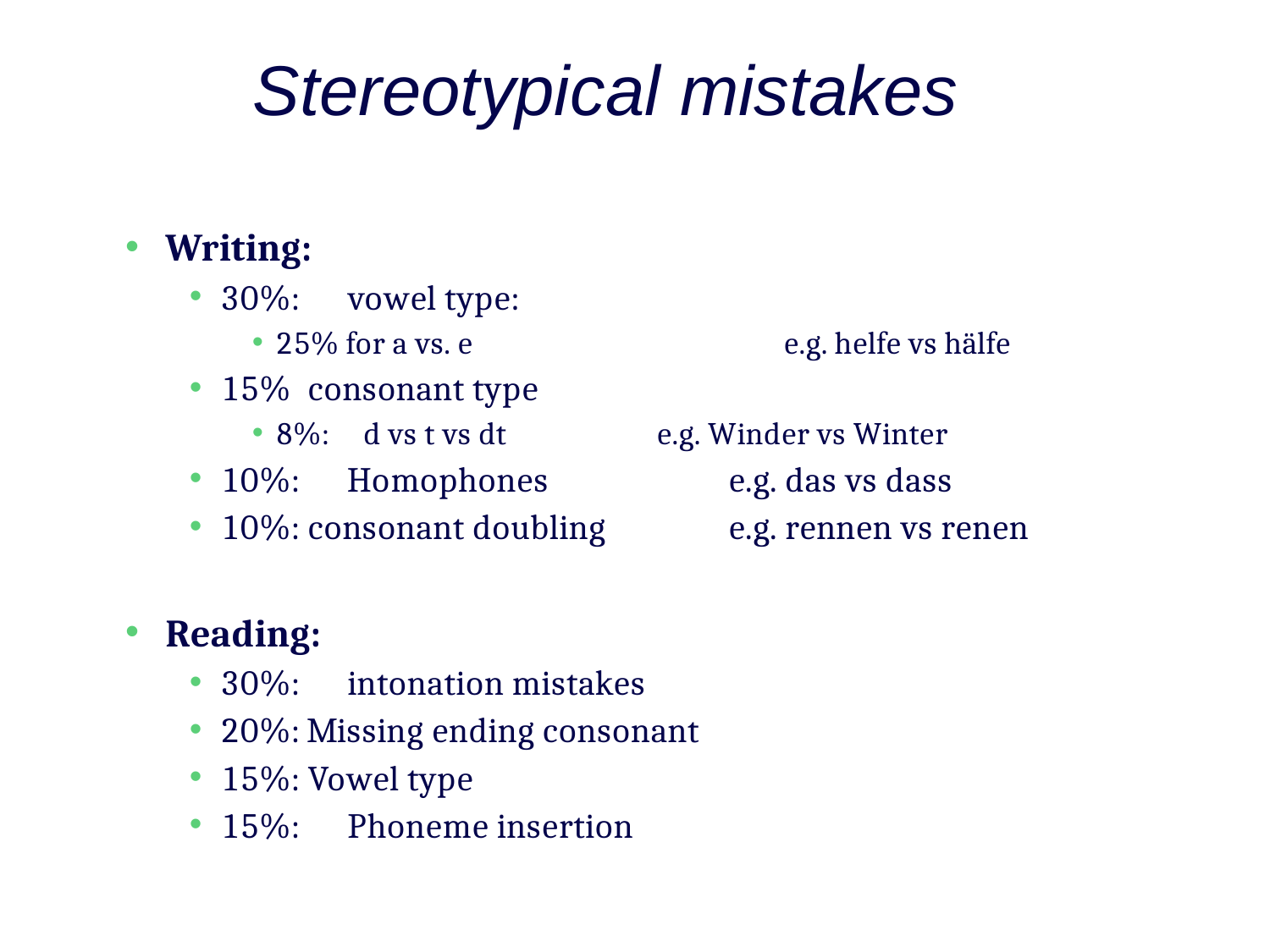

# Stereotypical mistakes
Writing:
30%: 	vowel type:
25% for a vs. e 			e.g. helfe vs hälfe
15% 	consonant type
8%:	d vs t vs dt 		e.g. Winder vs Winter
10%:   	Homophones		e.g. das vs dass
10%:	consonant doubling	e.g. rennen vs renen

Reading:
30%: 	intonation mistakes
20%:	Missing ending consonant
15%:	Vowel type
15%: 	Phoneme insertion